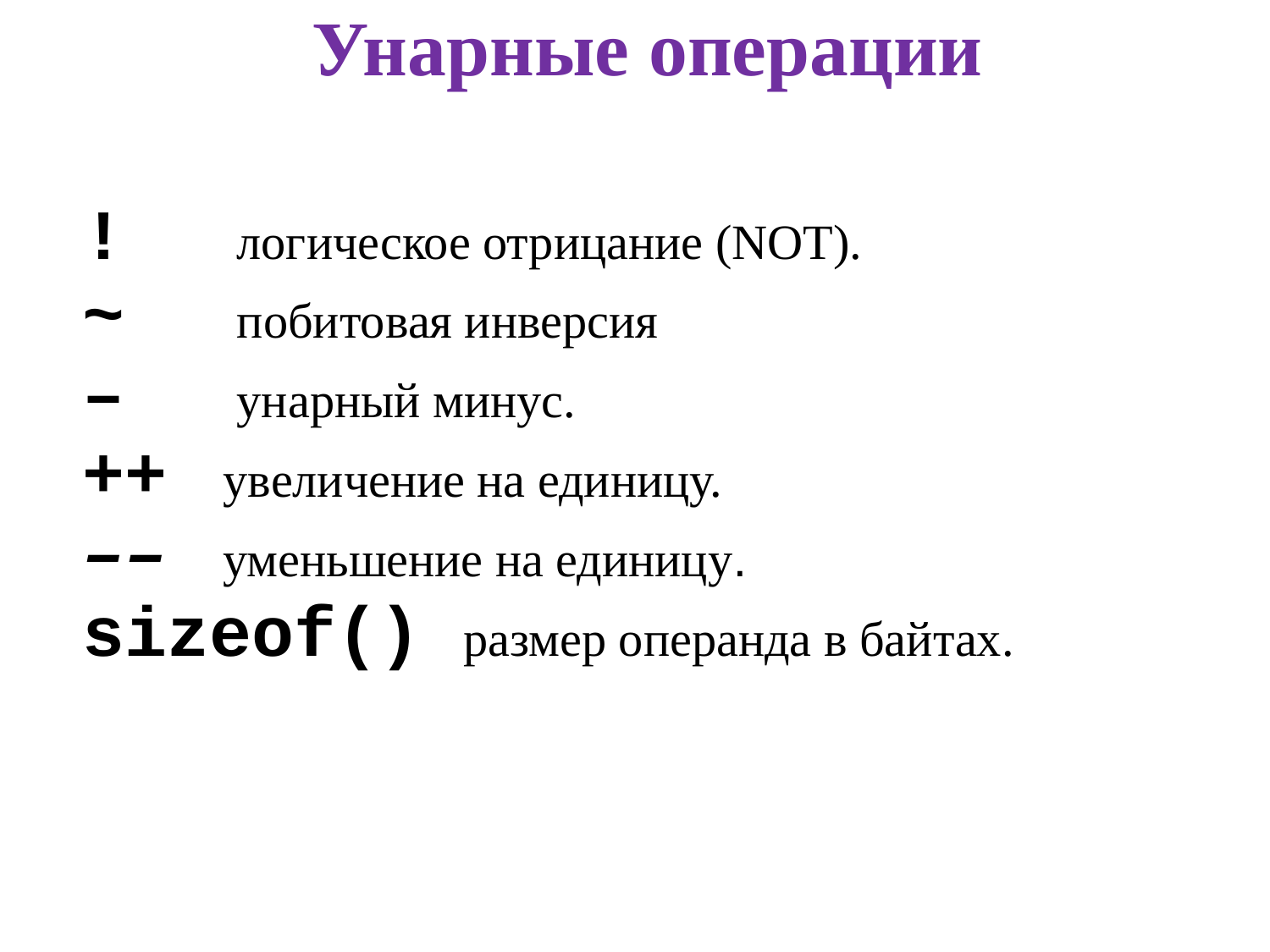

Унарные операции
!	  логическое отрицание (NOT).
~	  побитовая инверсия
–	  унарный минус.
++	 увеличение на единицу.
––	 уменьшение на единицу.
sizeof() 	размер операнда в байтах.
11
11